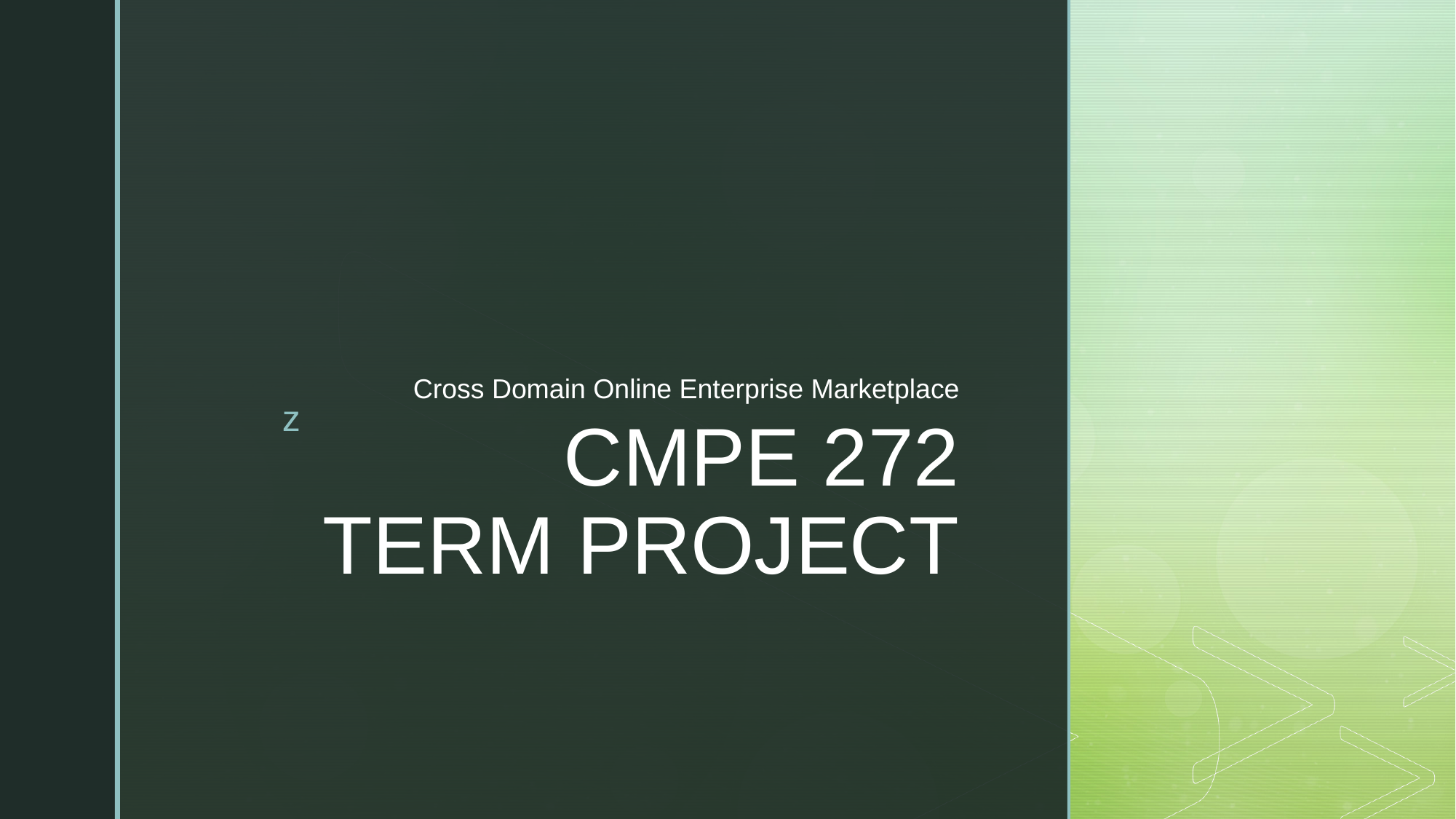

Cross Domain Online Enterprise Marketplace
# CMPE 272 TERM PROJECT